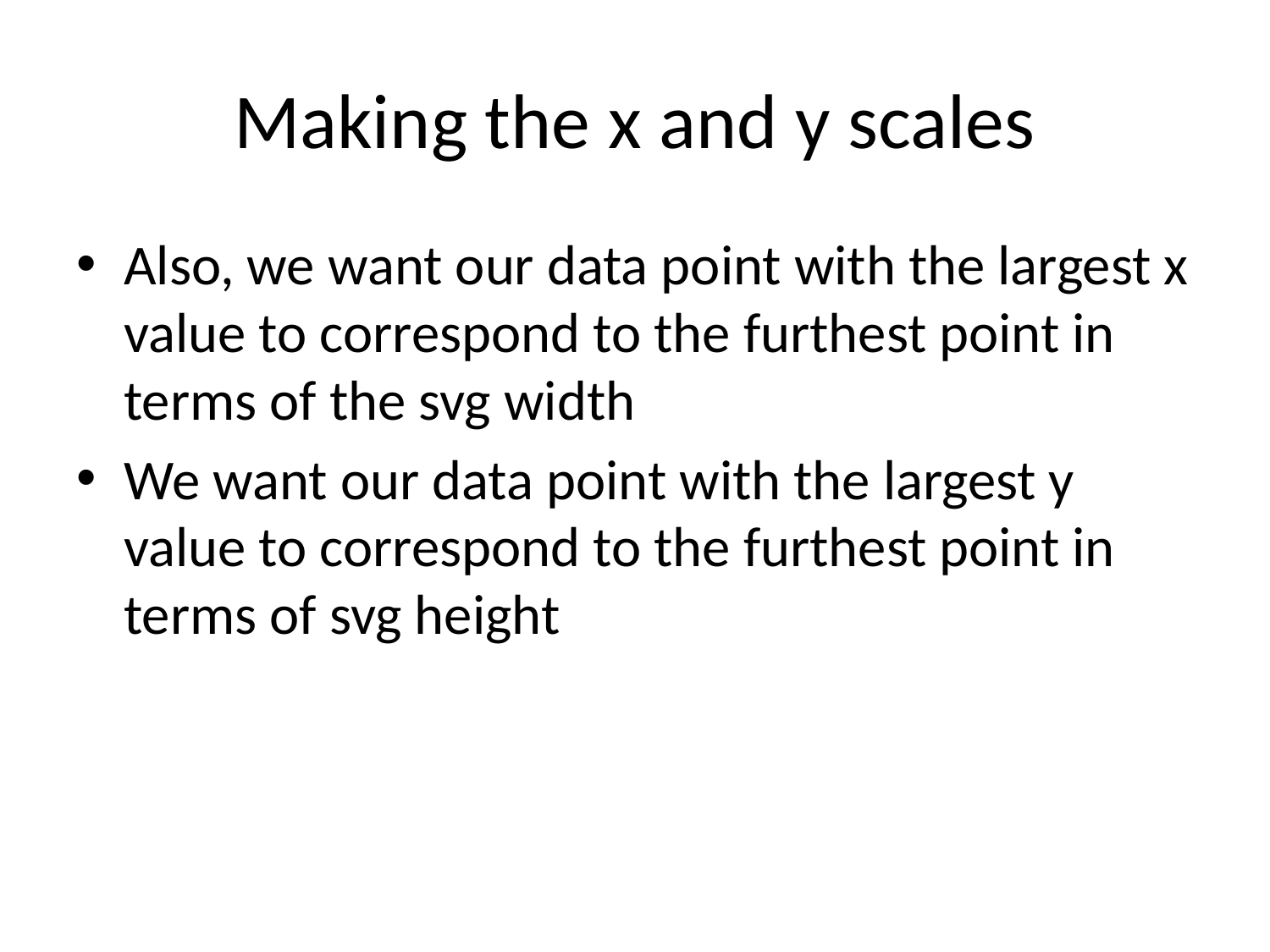

# Making the x and y scales
Also, we want our data point with the largest x value to correspond to the furthest point in terms of the svg width
We want our data point with the largest y value to correspond to the furthest point in terms of svg height